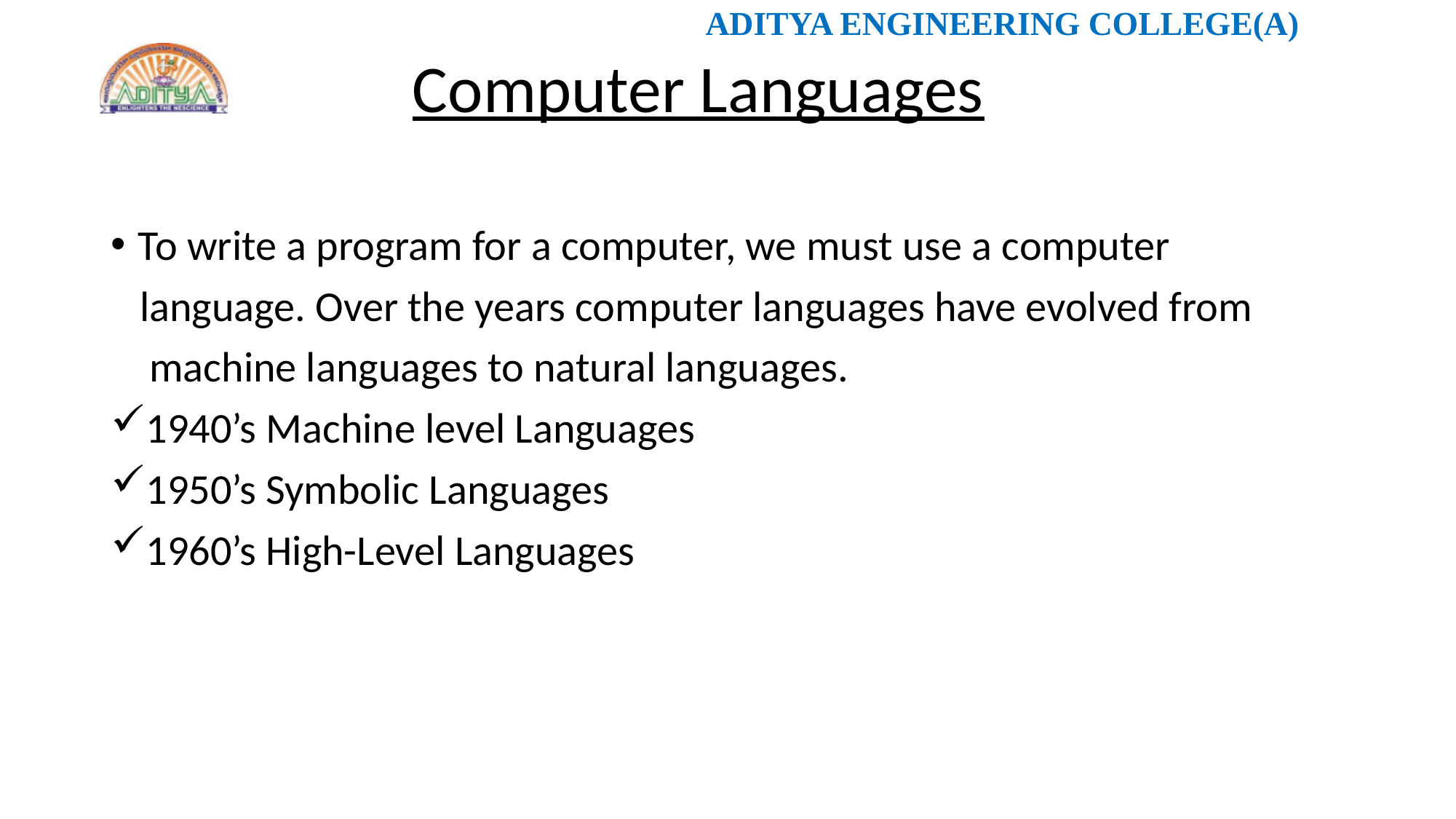

# Computer Languages
To write a program for a computer, we must use a computer
   language. Over the years computer languages have evolved from
    machine languages to natural languages.
1940’s Machine level Languages
1950’s Symbolic Languages
1960’s High-Level Languages